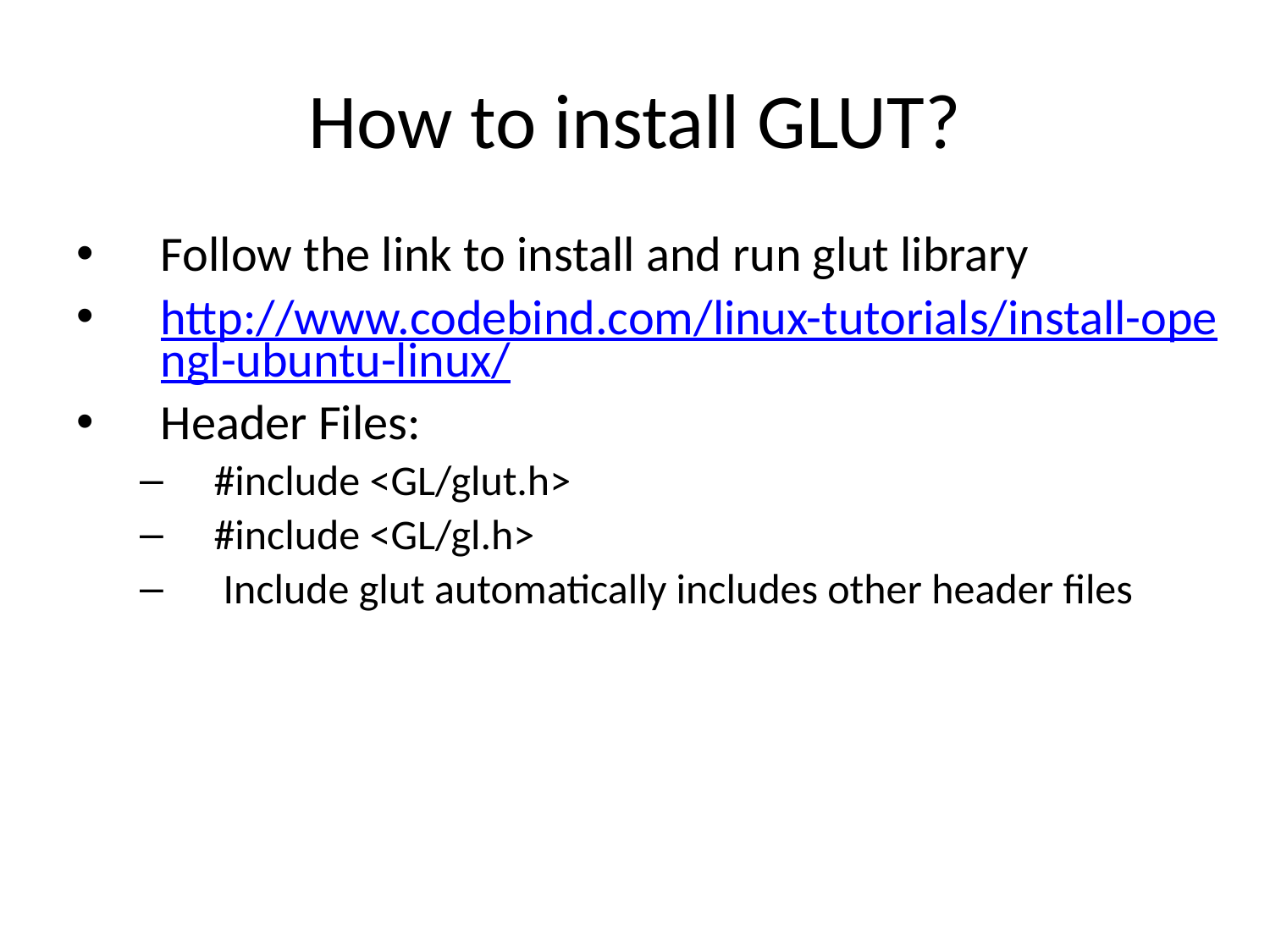

# How to install GLUT?
Follow the link to install and run glut library
http://www.codebind.com/linux-tutorials/install-opengl-ubuntu-linux/
Header Files:
#include <GL/glut.h>
#include <GL/gl.h>
 Include glut automatically includes other header files